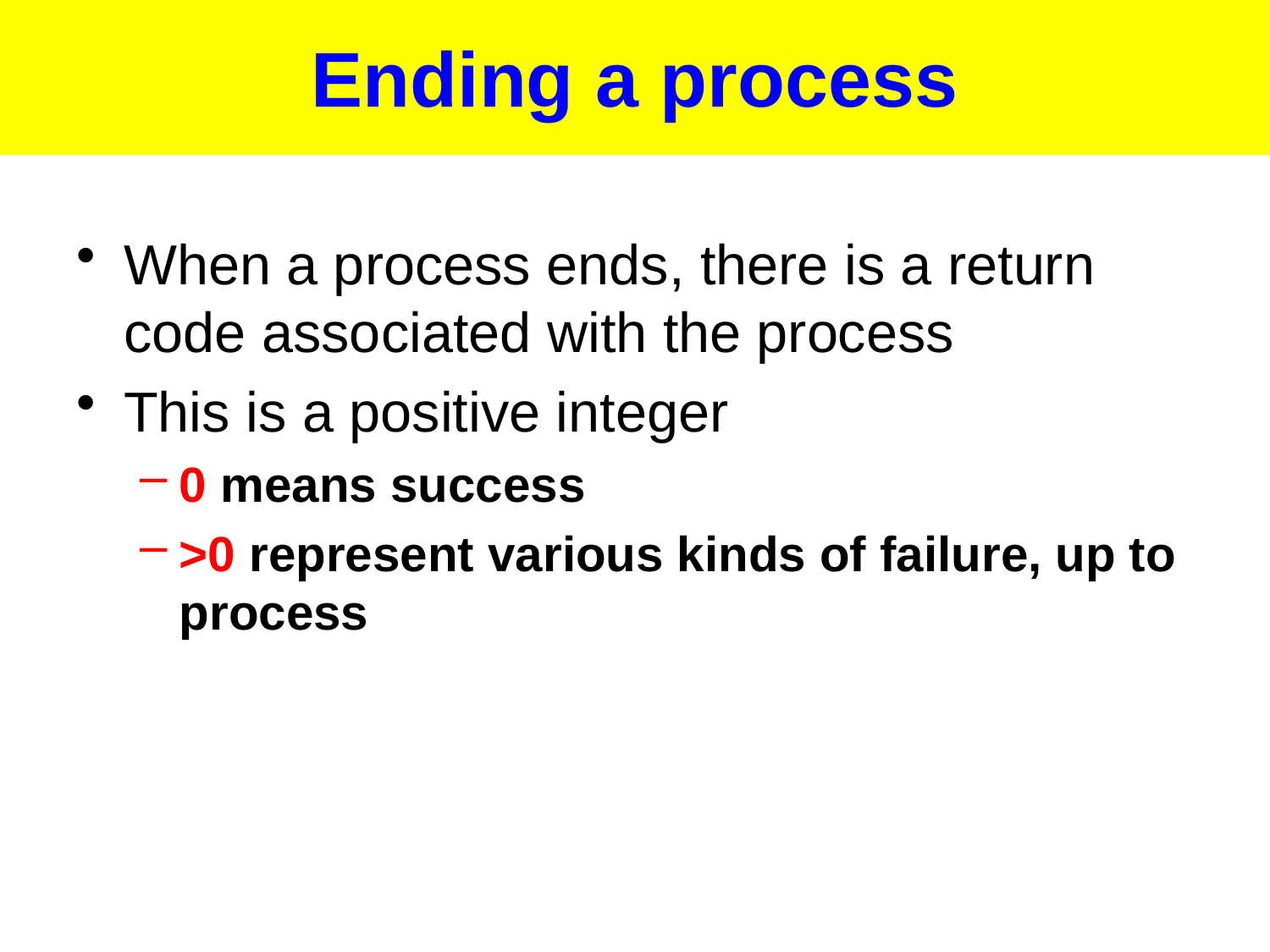

# Ending a process
When a process ends, there is a return code associated with the process
This is a positive integer
0 means success
>0 represent various kinds of failure, up to process